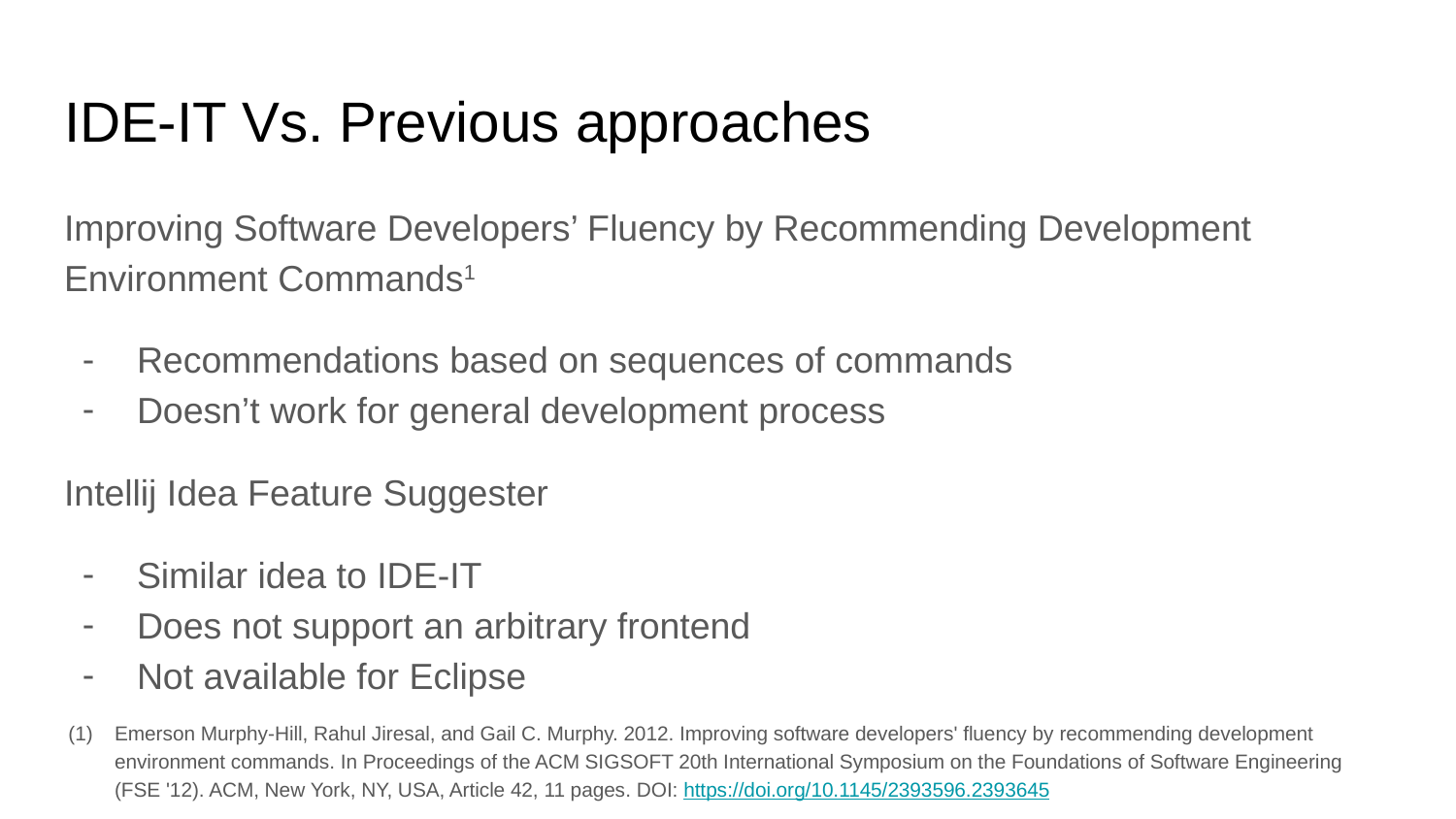

# IDE-IT Vs. Previous approaches
Improving Software Developers’ Fluency by Recommending Development Environment Commands1
Recommendations based on sequences of commands
Doesn’t work for general development process
Intellij Idea Feature Suggester
Similar idea to IDE-IT
Does not support an arbitrary frontend
Not available for Eclipse
Emerson Murphy-Hill, Rahul Jiresal, and Gail C. Murphy. 2012. Improving software developers' fluency by recommending development environment commands. In Proceedings of the ACM SIGSOFT 20th International Symposium on the Foundations of Software Engineering (FSE '12). ACM, New York, NY, USA, Article 42, 11 pages. DOI: https://doi.org/10.1145/2393596.2393645